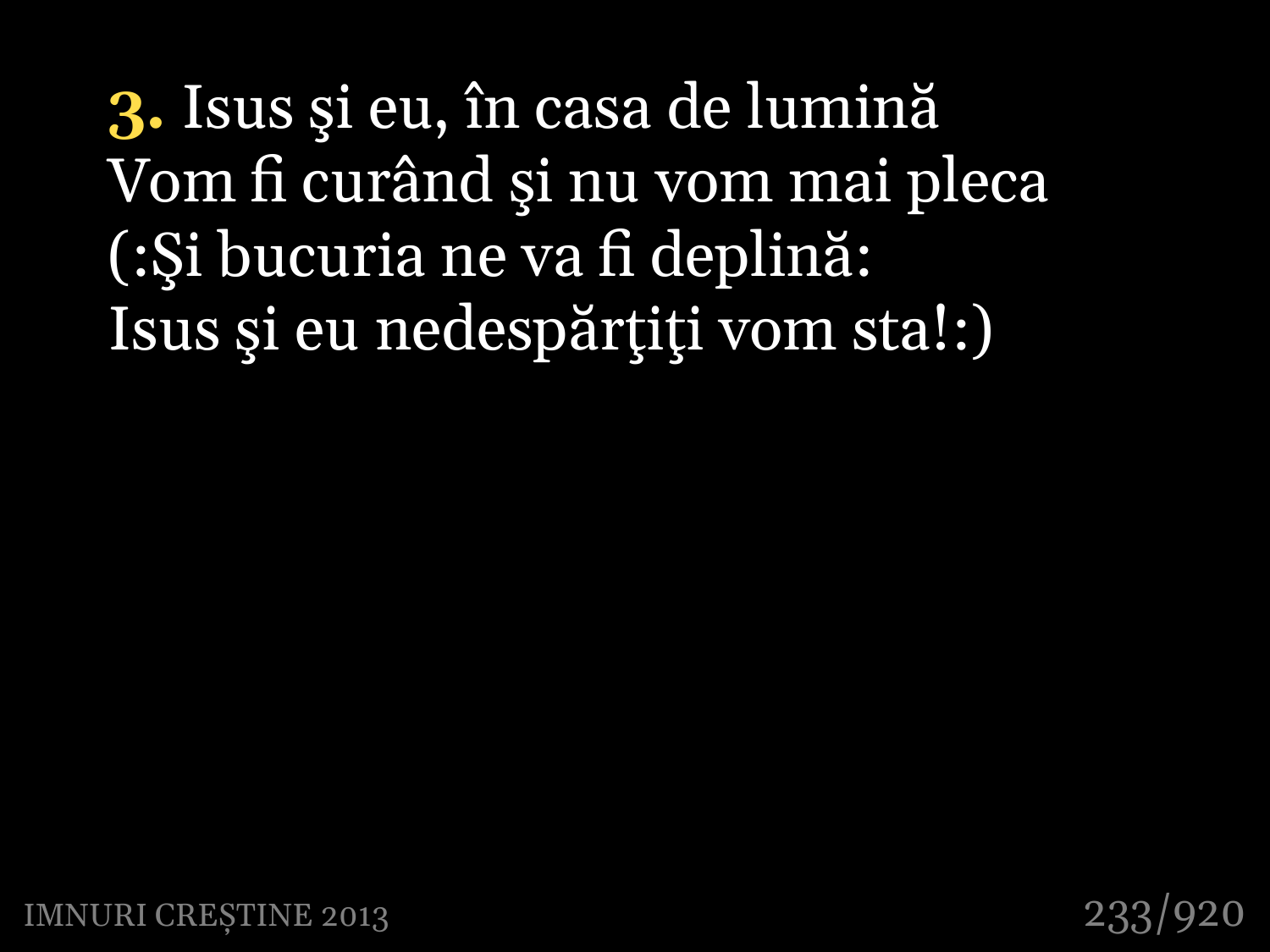

3. Isus şi eu, în casa de lumină
Vom fi curând şi nu vom mai pleca
(:Şi bucuria ne va fi deplină:
Isus şi eu nedespărţiţi vom sta!:)
233/920
IMNURI CREȘTINE 2013